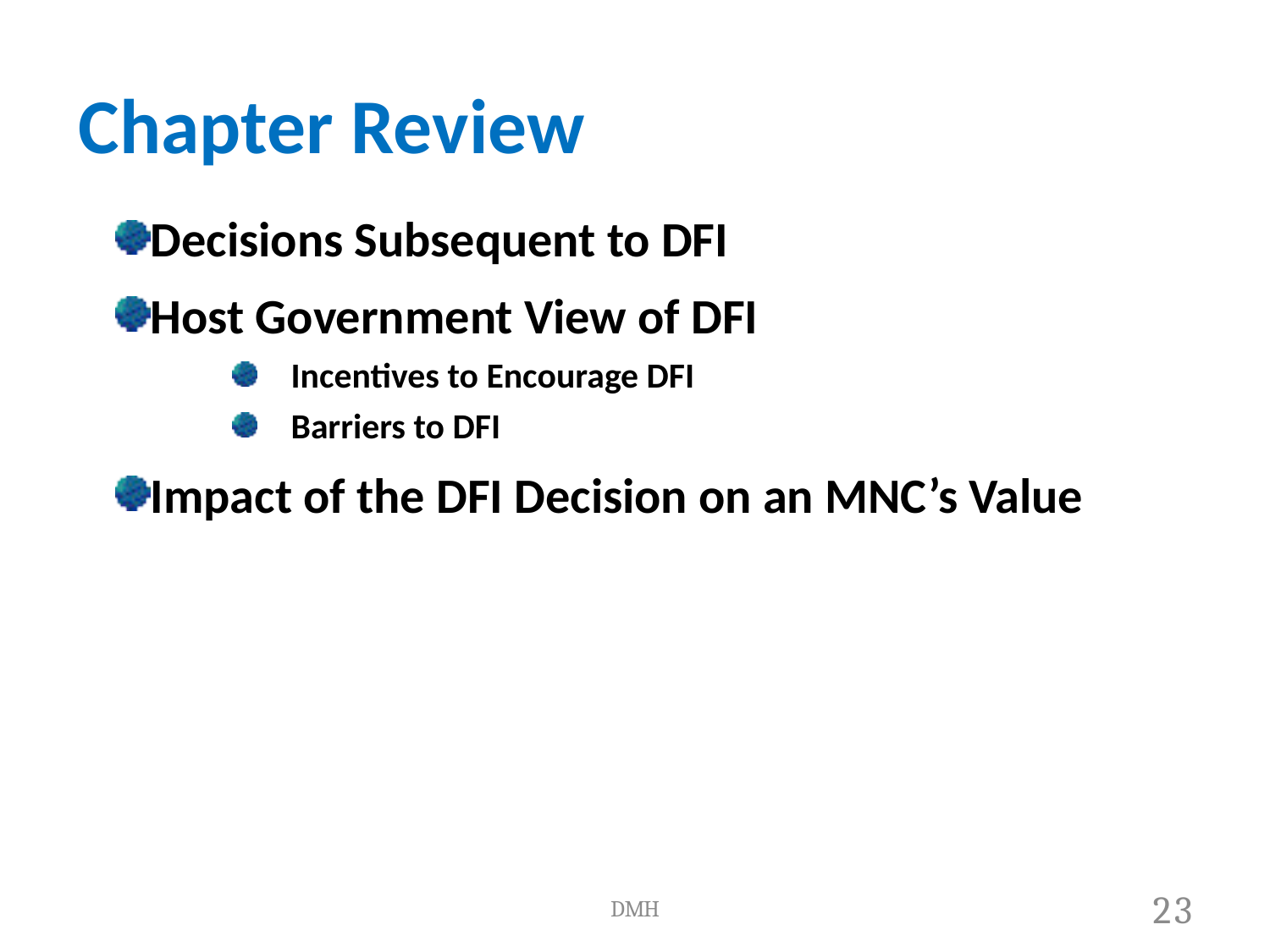

# Chapter Review
Decisions Subsequent to DFI
Host Government View of DFI
Incentives to Encourage DFI
Barriers to DFI
Impact of the DFI Decision on an MNC’s Value
DMH
23